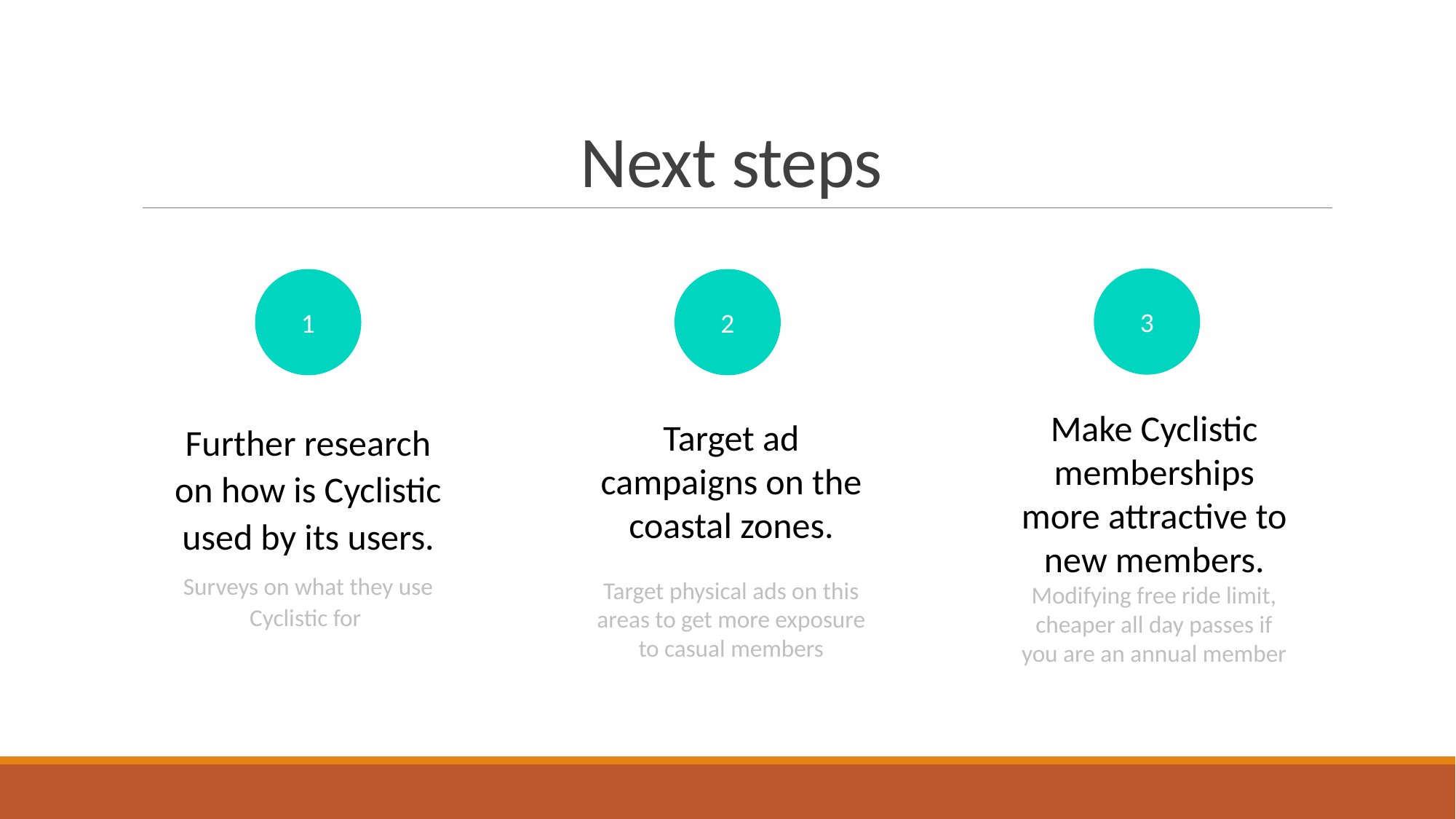

# Next steps
3
2
1
Make Cyclistic memberships more attractive to new members.
Modifying free ride limit, cheaper all day passes if you are an annual member

Target ad campaigns on the coastal zones.

Target physical ads on this areas to get more exposure to casual members

Further research on how is Cyclistic used by its users.
Surveys on what they use Cyclistic for